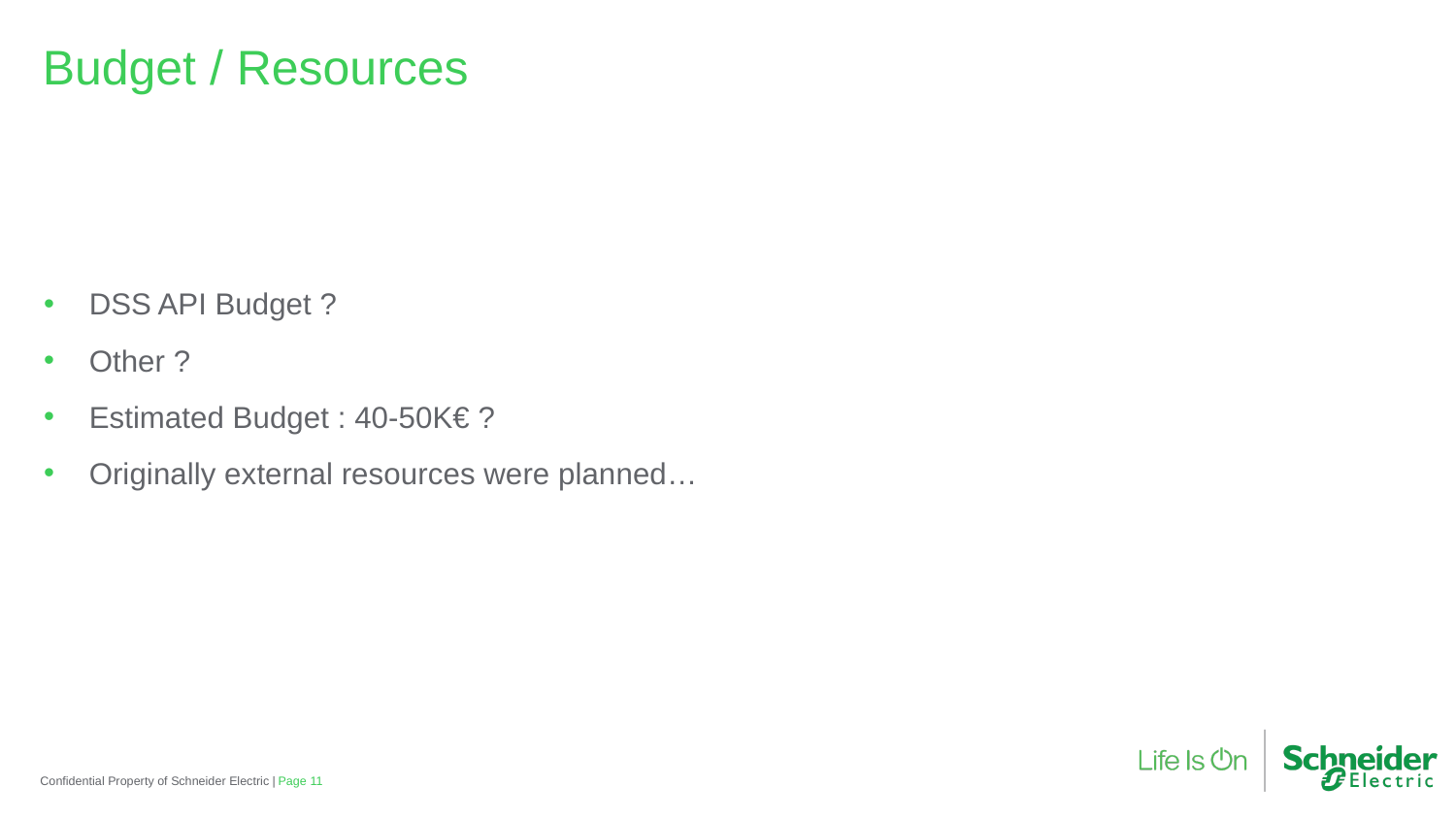

Budget / Resources

DSS API Budget ?
Other ?
Estimated Budget : 40-50K€ ?
Originally external resources were planned…

Confidential Property of Schneider Electric |
Page 11